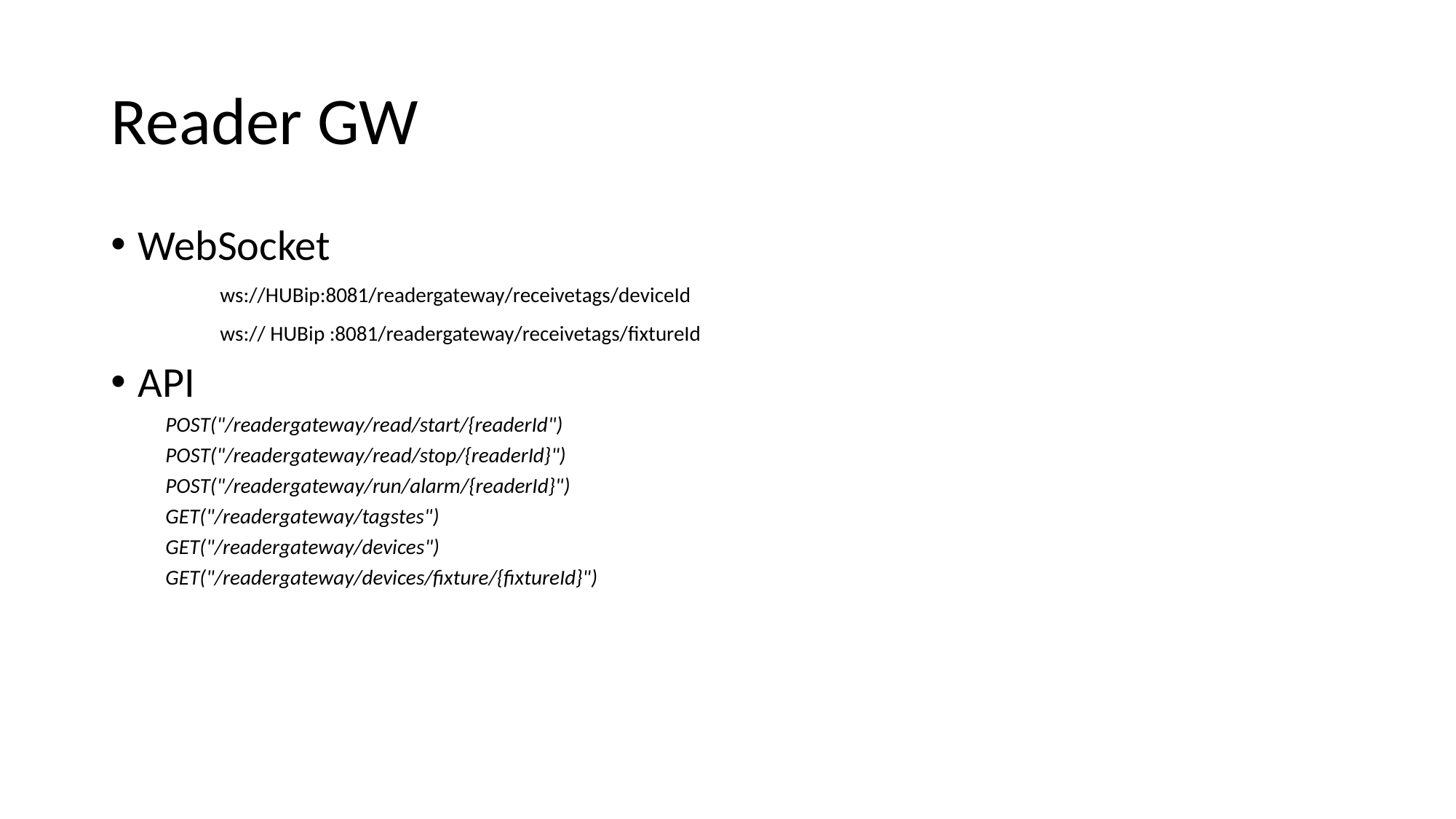

# Reader GW
WebSocket
	ws://HUBip:8081/readergateway/receivetags/deviceId
	ws:// HUBip :8081/readergateway/receivetags/fixtureId
API
POST("/readergateway/read/start/{readerId")
POST("/readergateway/read/stop/{readerId}")
POST("/readergateway/run/alarm/{readerId}")
GET("/readergateway/tagstes")
GET("/readergateway/devices")
GET("/readergateway/devices/fixture/{fixtureId}")